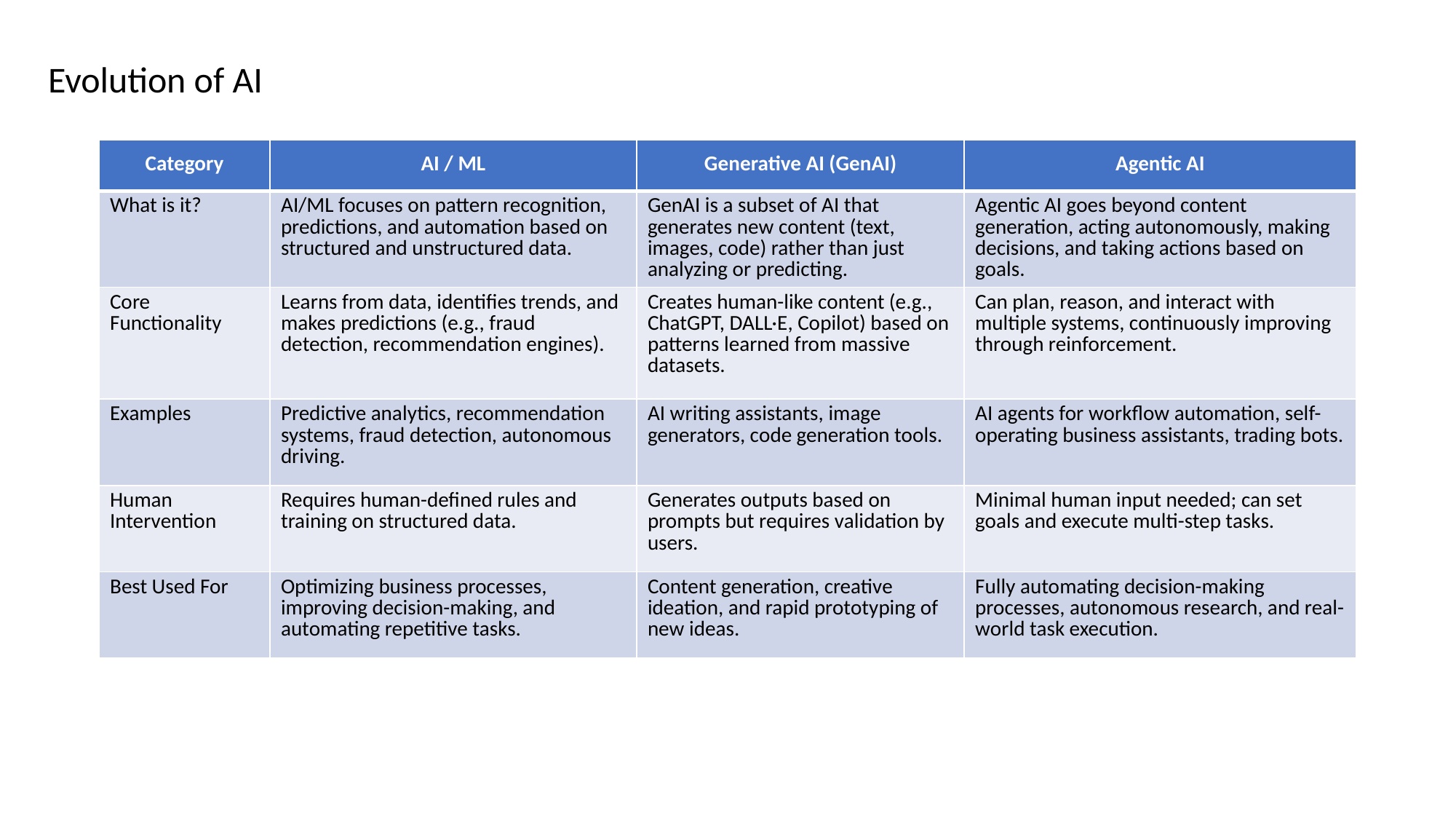

Evolution of AI
| Category | AI / ML | Generative AI (GenAI) | Agentic AI |
| --- | --- | --- | --- |
| What is it? | AI/ML focuses on pattern recognition, predictions, and automation based on structured and unstructured data. | GenAI is a subset of AI that generates new content (text, images, code) rather than just analyzing or predicting. | Agentic AI goes beyond content generation, acting autonomously, making decisions, and taking actions based on goals. |
| Core Functionality | Learns from data, identifies trends, and makes predictions (e.g., fraud detection, recommendation engines). | Creates human-like content (e.g., ChatGPT, DALL·E, Copilot) based on patterns learned from massive datasets. | Can plan, reason, and interact with multiple systems, continuously improving through reinforcement. |
| Examples | Predictive analytics, recommendation systems, fraud detection, autonomous driving. | AI writing assistants, image generators, code generation tools. | AI agents for workflow automation, self-operating business assistants, trading bots. |
| Human Intervention | Requires human-defined rules and training on structured data. | Generates outputs based on prompts but requires validation by users. | Minimal human input needed; can set goals and execute multi-step tasks. |
| Best Used For | Optimizing business processes, improving decision-making, and automating repetitive tasks. | Content generation, creative ideation, and rapid prototyping of new ideas. | Fully automating decision-making processes, autonomous research, and real-world task execution. |